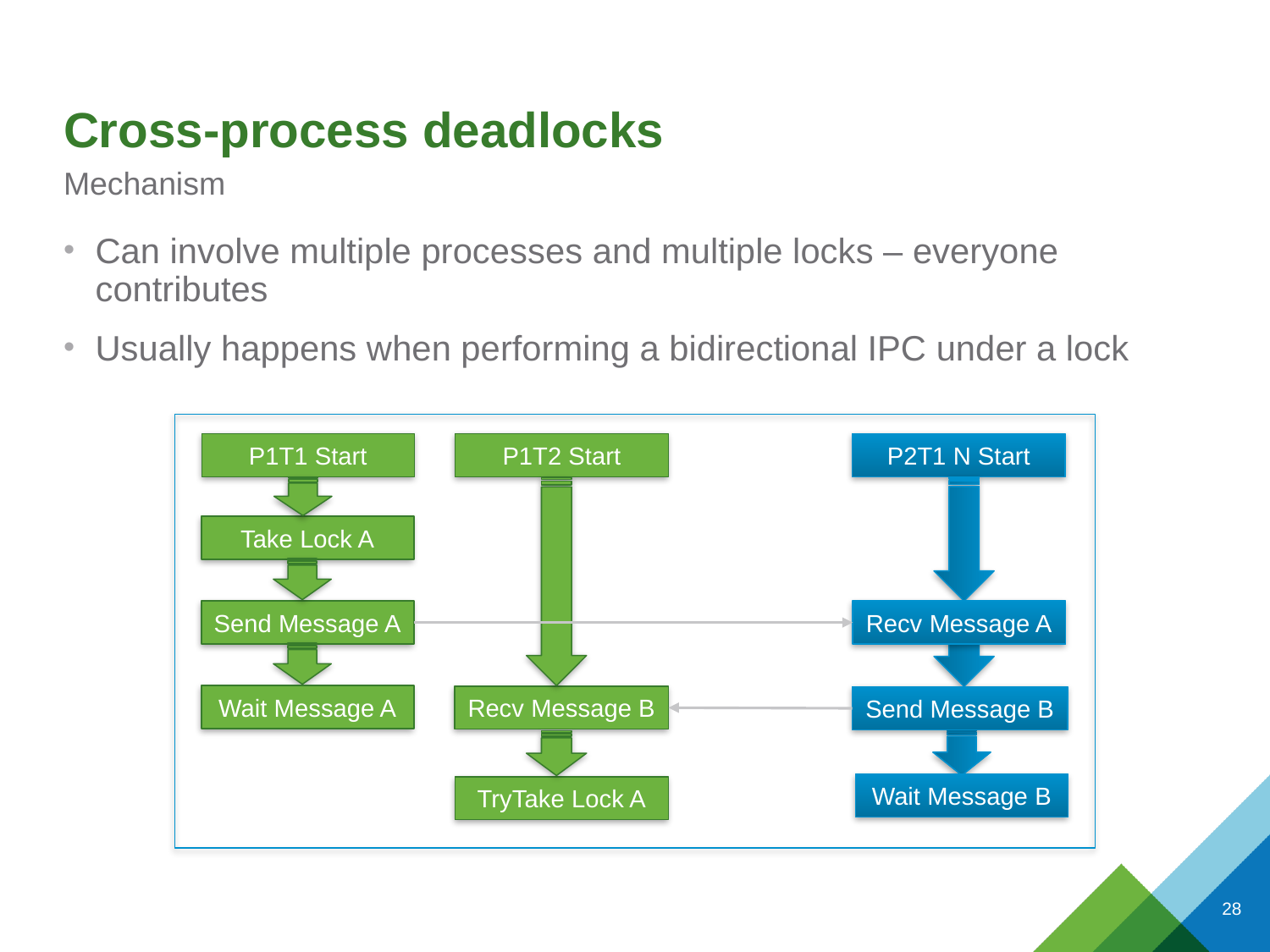

# Cross-process deadlocks
Mechanism
Can involve multiple processes and multiple locks – everyone contributes
Usually happens when performing a bidirectional IPC under a lock

P1T2 Start
P2T1 N Start
P1T1 Start

Take Lock A

Send Message A
Recv Message A

Wait Message A
Recv Message B
Send Message B

Wait Message B
TryTake Lock A
28